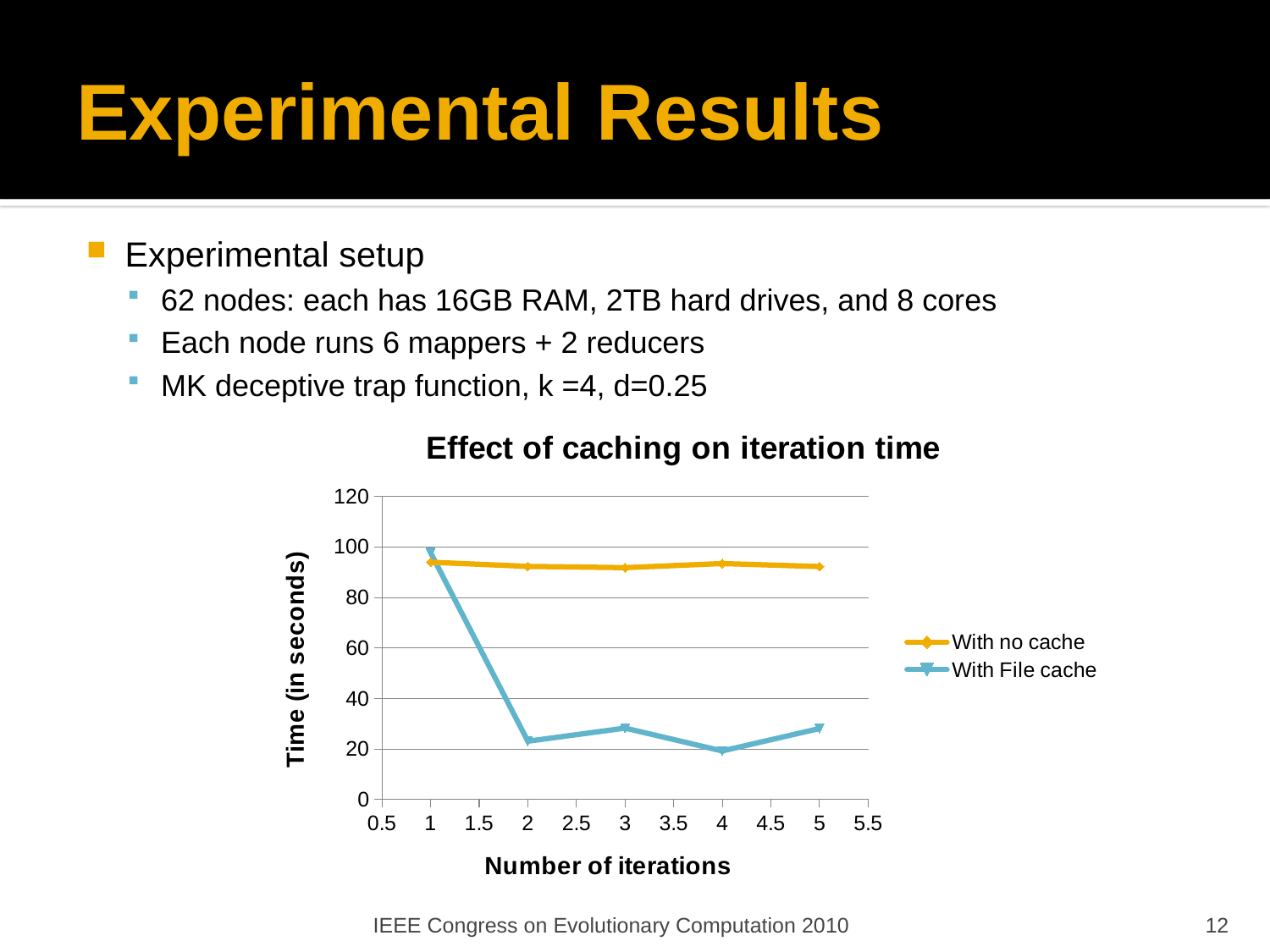

# Experimental Results
Experimental setup
62 nodes: each has 16GB RAM, 2TB hard drives, and 8 cores
Each node runs 6 mappers + 2 reducers
MK deceptive trap function, k =4, d=0.25

### Chart: Effect of caching on iteration time

| Category | With no cache | With File cache |
|---|---|---|
IEEE Congress on Evolutionary Computation 2010
12